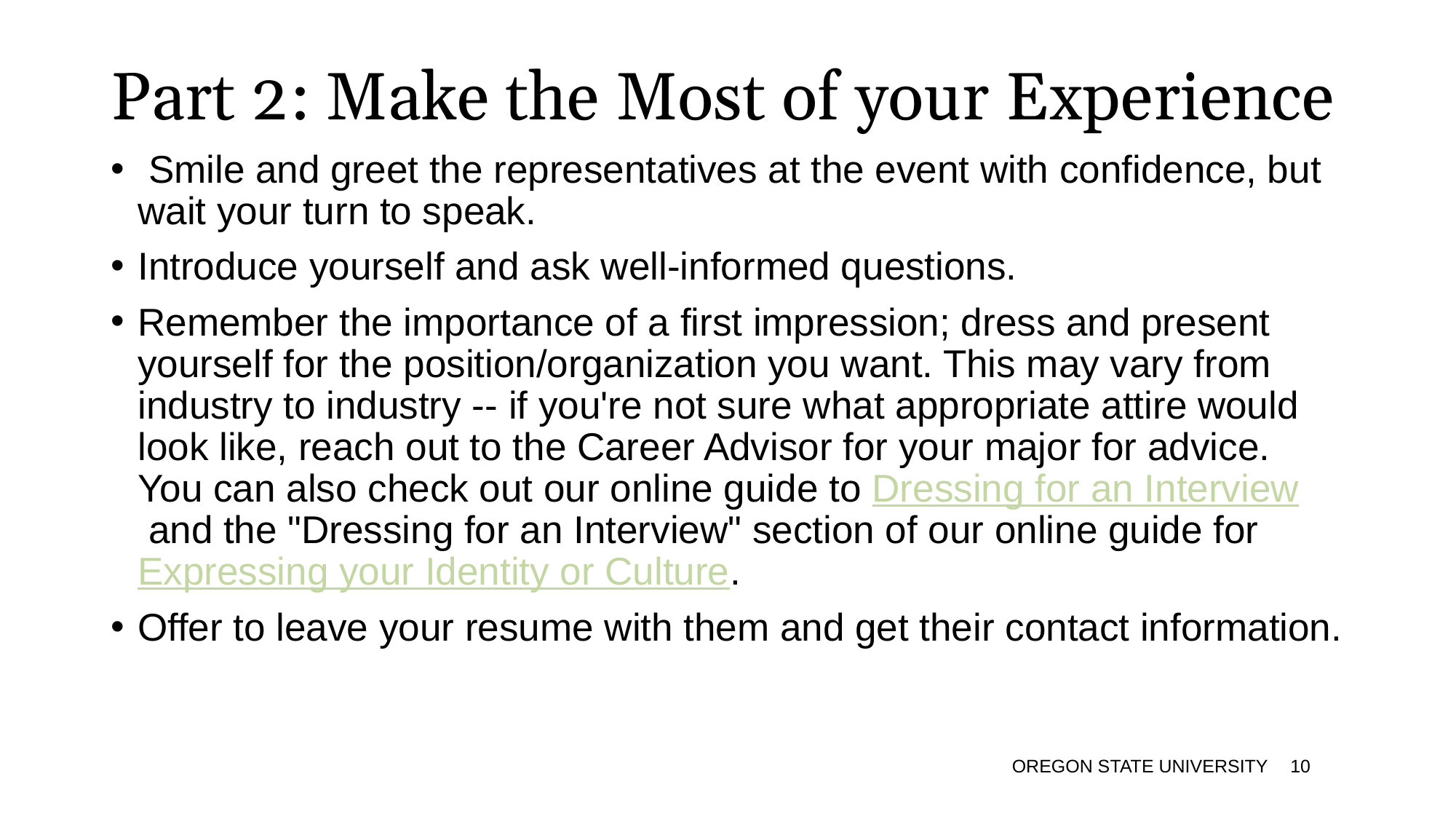

# Part 2: Make the Most of your Experience
 Smile and greet the representatives at the event with confidence, but wait your turn to speak.
Introduce yourself and ask well-informed questions.
Remember the importance of a first impression; dress and present yourself for the position/organization you want. This may vary from industry to industry -- if you're not sure what appropriate attire would look like, reach out to the Career Advisor for your major for advice. You can also check out our online guide to Dressing for an Interview and the "Dressing for an Interview" section of our online guide for Expressing your Identity or Culture.
Offer to leave your resume with them and get their contact information.

OREGON STATE UNIVERSITY
10